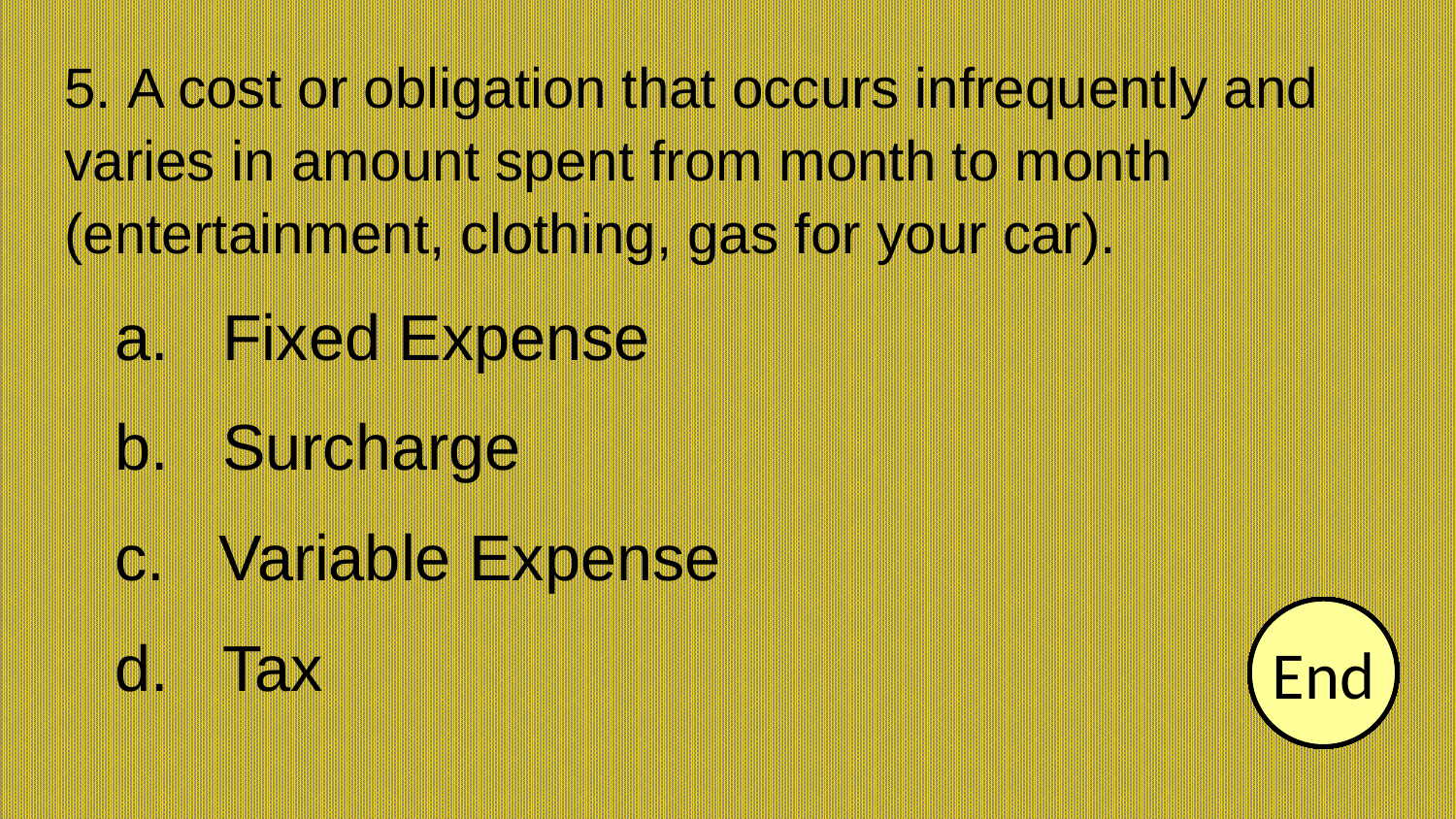

# 5. A cost or obligation that occurs infrequently and varies in amount spent from month to month (entertainment, clothing, gas for your car).
   Fixed Expense
   Surcharge
   Variable Expense
   Tax
30
29
28
27
26
25
24
23
22
21
20
19
18
17
16
15
14
13
12
11
10
9
8
7
6
5
4
3
2
1
End